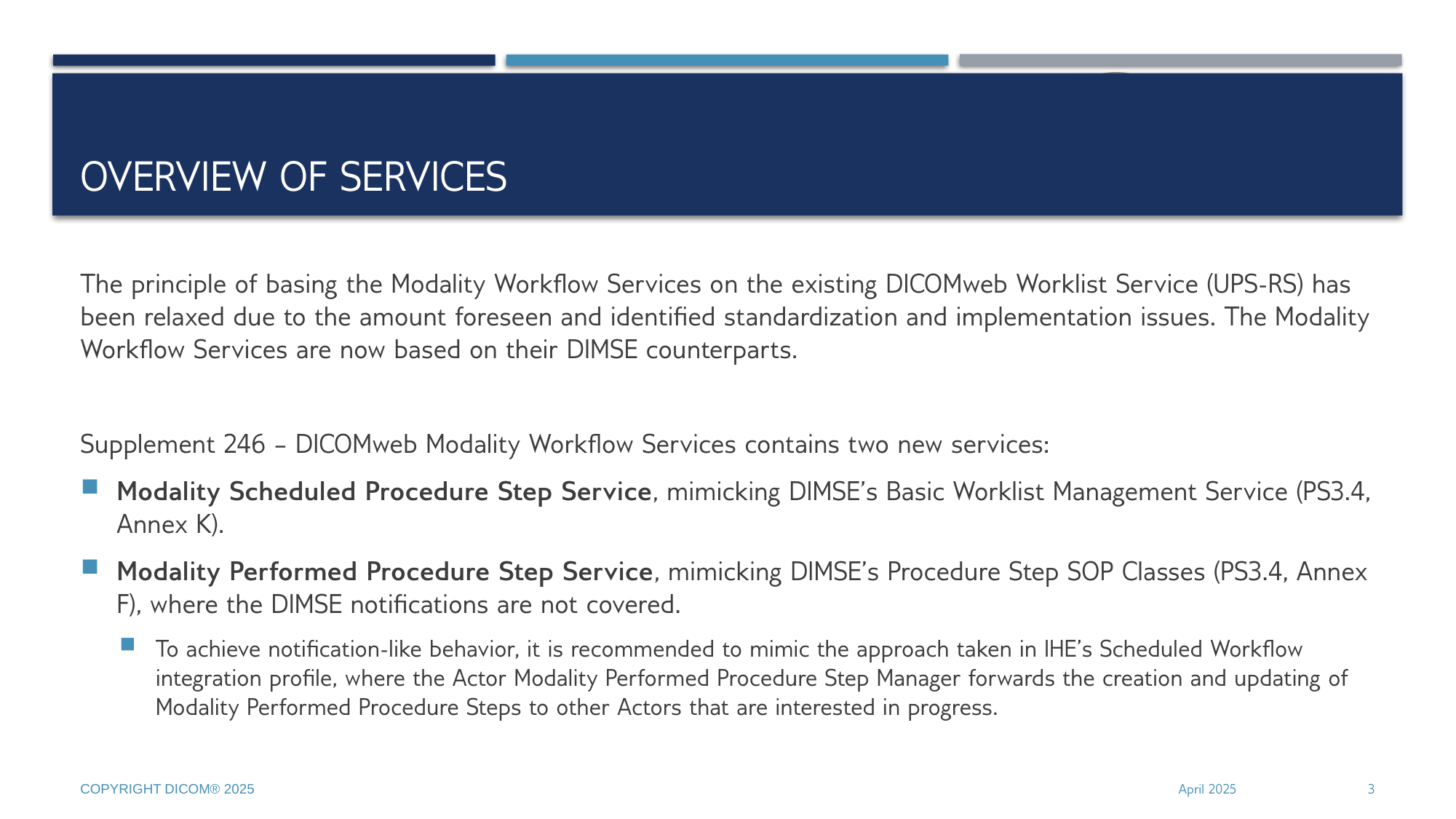

# Overview of Services
The principle of basing the Modality Workflow Services on the existing DICOMweb Worklist Service (UPS-RS) has been relaxed due to the amount foreseen and identified standardization and implementation issues. The Modality Workflow Services are now based on their DIMSE counterparts.

Supplement 246 – DICOMweb Modality Workflow Services contains two new services:
Modality Scheduled Procedure Step Service, mimicking DIMSE’s Basic Worklist Management Service (PS3.4, Annex K).
Modality Performed Procedure Step Service, mimicking DIMSE’s Procedure Step SOP Classes (PS3.4, Annex F), where the DIMSE notifications are not covered.
To achieve notification-like behavior, it is recommended to mimic the approach taken in IHE’s Scheduled Workflow integration profile, where the Actor Modality Performed Procedure Step Manager forwards the creation and updating of Modality Performed Procedure Steps to other Actors that are interested in progress.
Copyright DICOM® 2025
April 2025
3